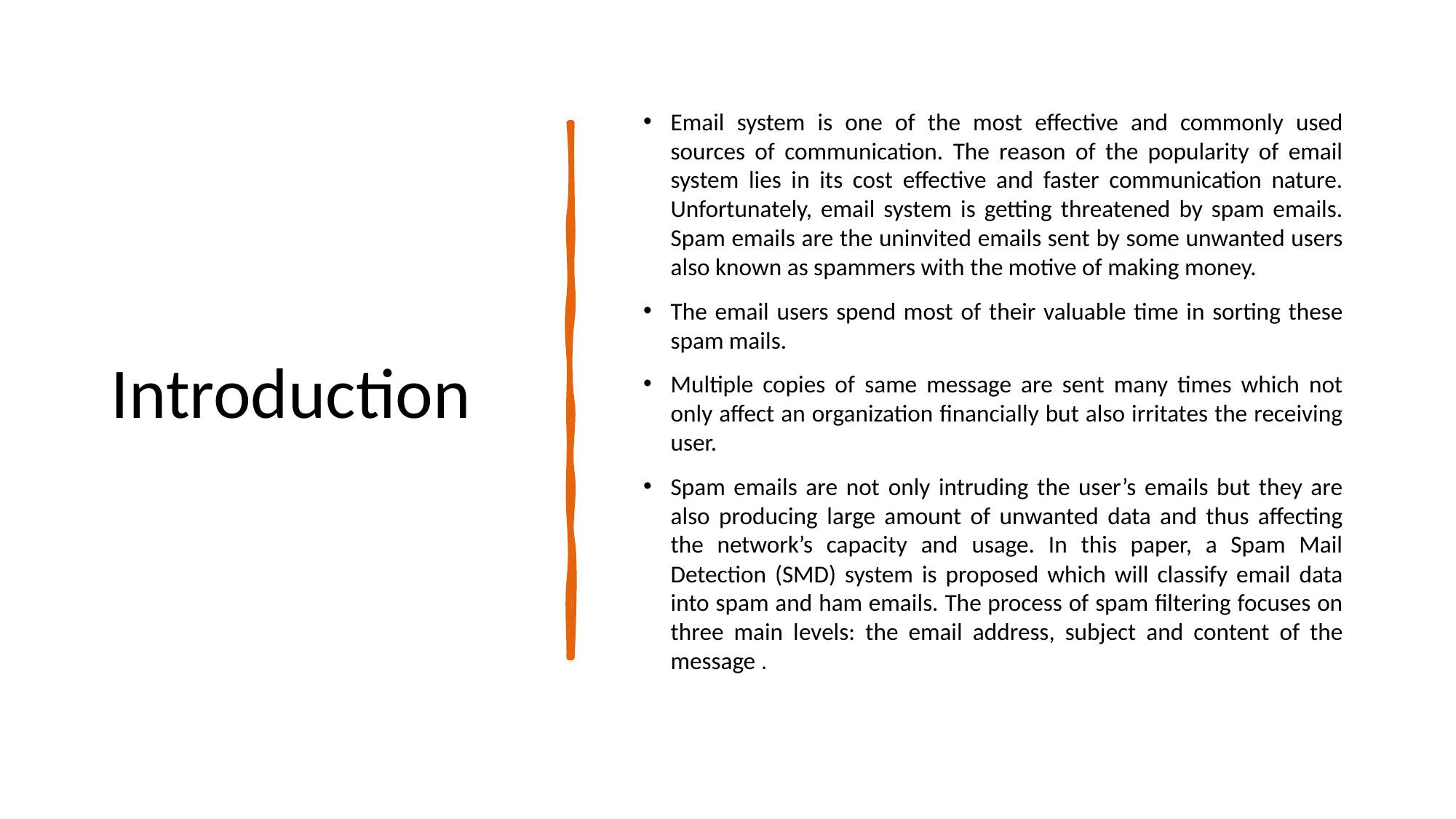

# Introduction
Email system is one of the most effective and commonly used sources of communication. The reason of the popularity of email system lies in its cost effective and faster communication nature. Unfortunately, email system is getting threatened by spam emails. Spam emails are the uninvited emails sent by some unwanted users also known as spammers with the motive of making money.
The email users spend most of their valuable time in sorting these spam mails.
Multiple copies of same message are sent many times which not only affect an organization financially but also irritates the receiving user.
Spam emails are not only intruding the user’s emails but they are also producing large amount of unwanted data and thus affecting the network’s capacity and usage. In this paper, a Spam Mail Detection (SMD) system is proposed which will classify email data into spam and ham emails. The process of spam filtering focuses on three main levels: the email address, subject and content of the message .